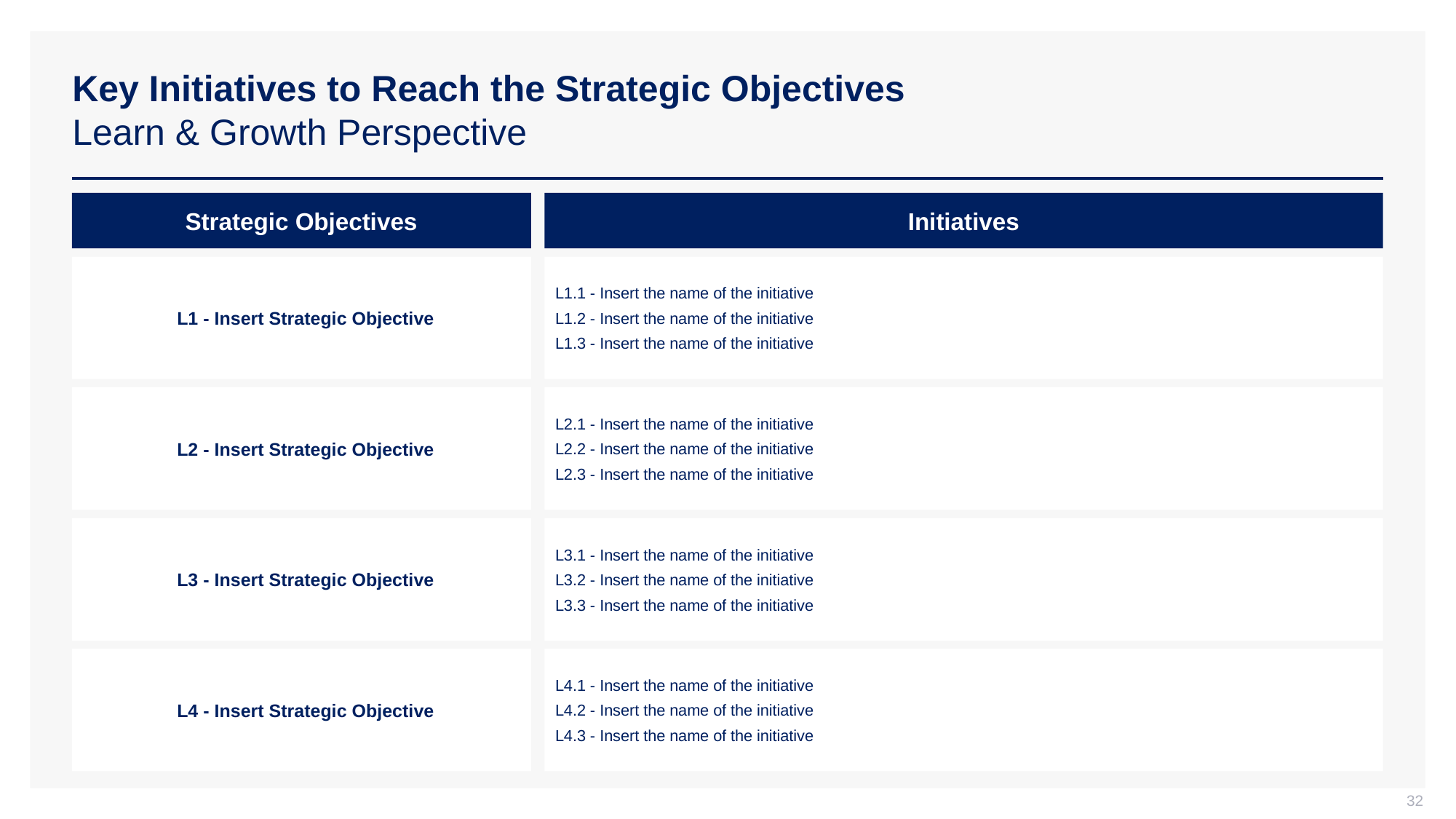

# Key Initiatives to Reach the Strategic Objectives Learn & Growth Perspective
Strategic Objectives
Initiatives
L1 - Insert Strategic Objective
L1.1 - Insert the name of the initiative
L1.2 - Insert the name of the initiative
L1.3 - Insert the name of the initiative
L2 - Insert Strategic Objective
L2.1 - Insert the name of the initiative
L2.2 - Insert the name of the initiative
L2.3 - Insert the name of the initiative
L3 - Insert Strategic Objective
L3.1 - Insert the name of the initiative
L3.2 - Insert the name of the initiative
L3.3 - Insert the name of the initiative
L4 - Insert Strategic Objective
L4.1 - Insert the name of the initiative
L4.2 - Insert the name of the initiative
L4.3 - Insert the name of the initiative
32